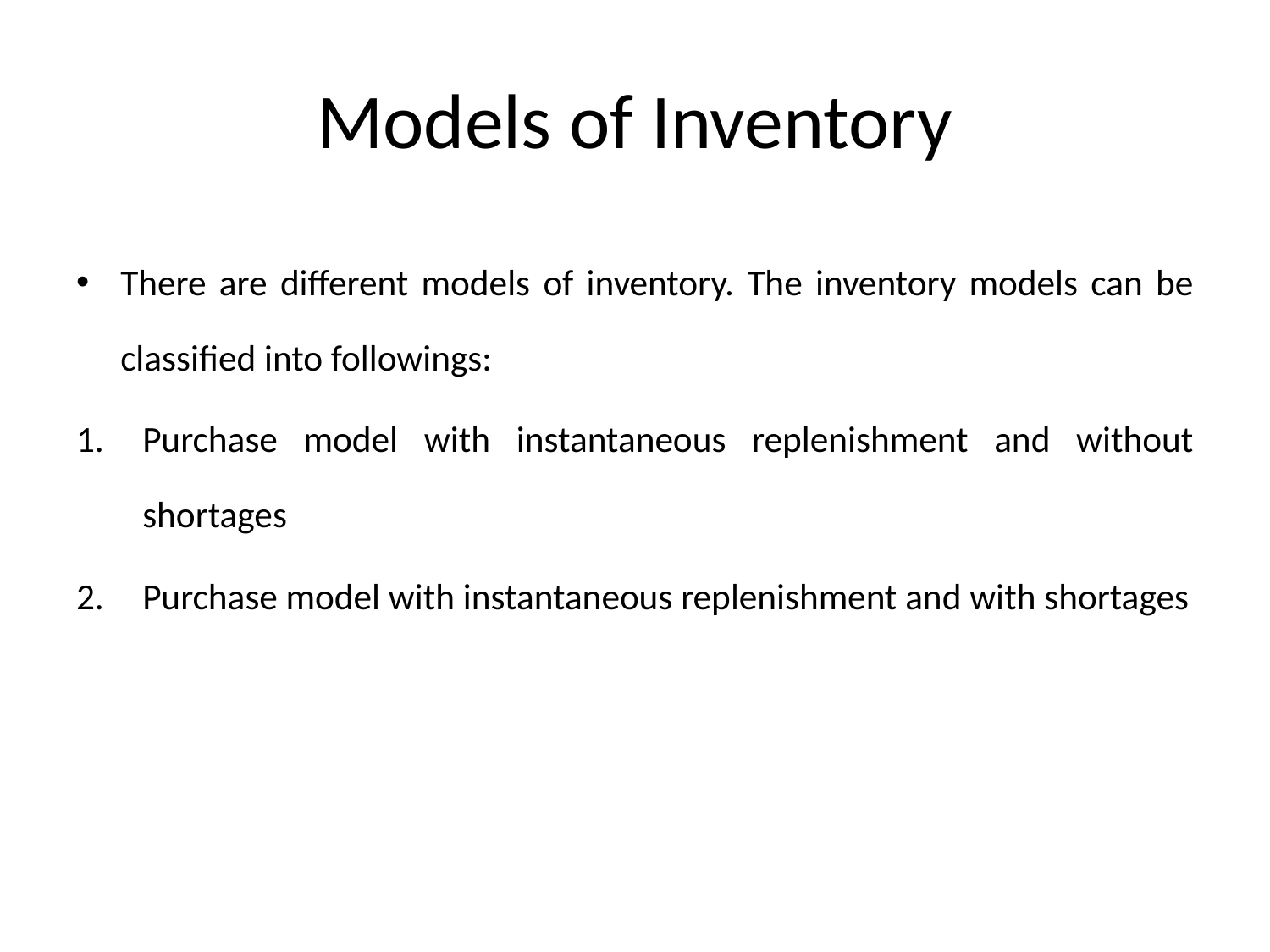

# Models of Inventory
There are different models of inventory. The inventory models can be classified into followings:
Purchase model with instantaneous replenishment and without shortages
Purchase model with instantaneous replenishment and with shortages

6